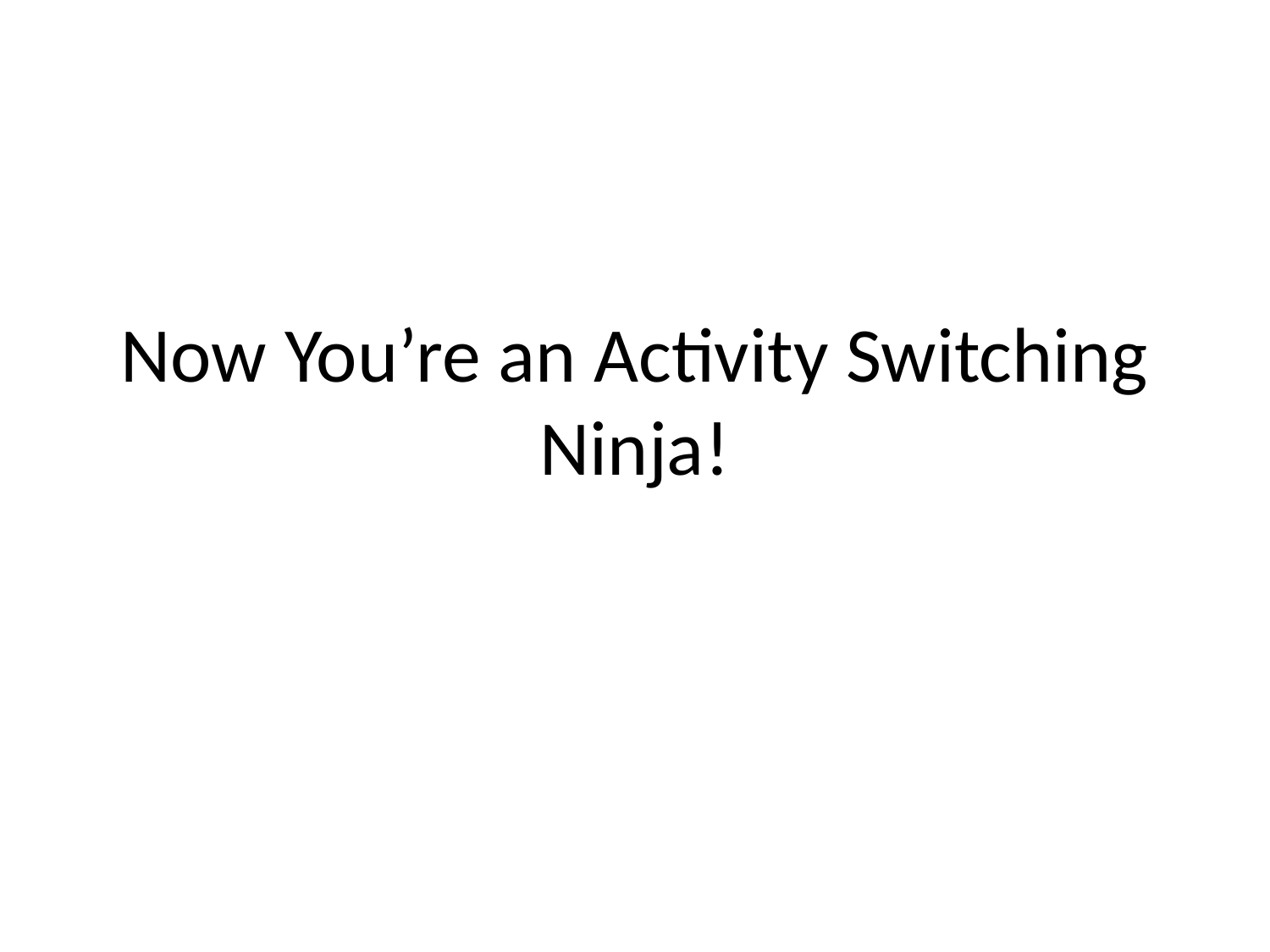

# Now You’re an Activity Switching Ninja!